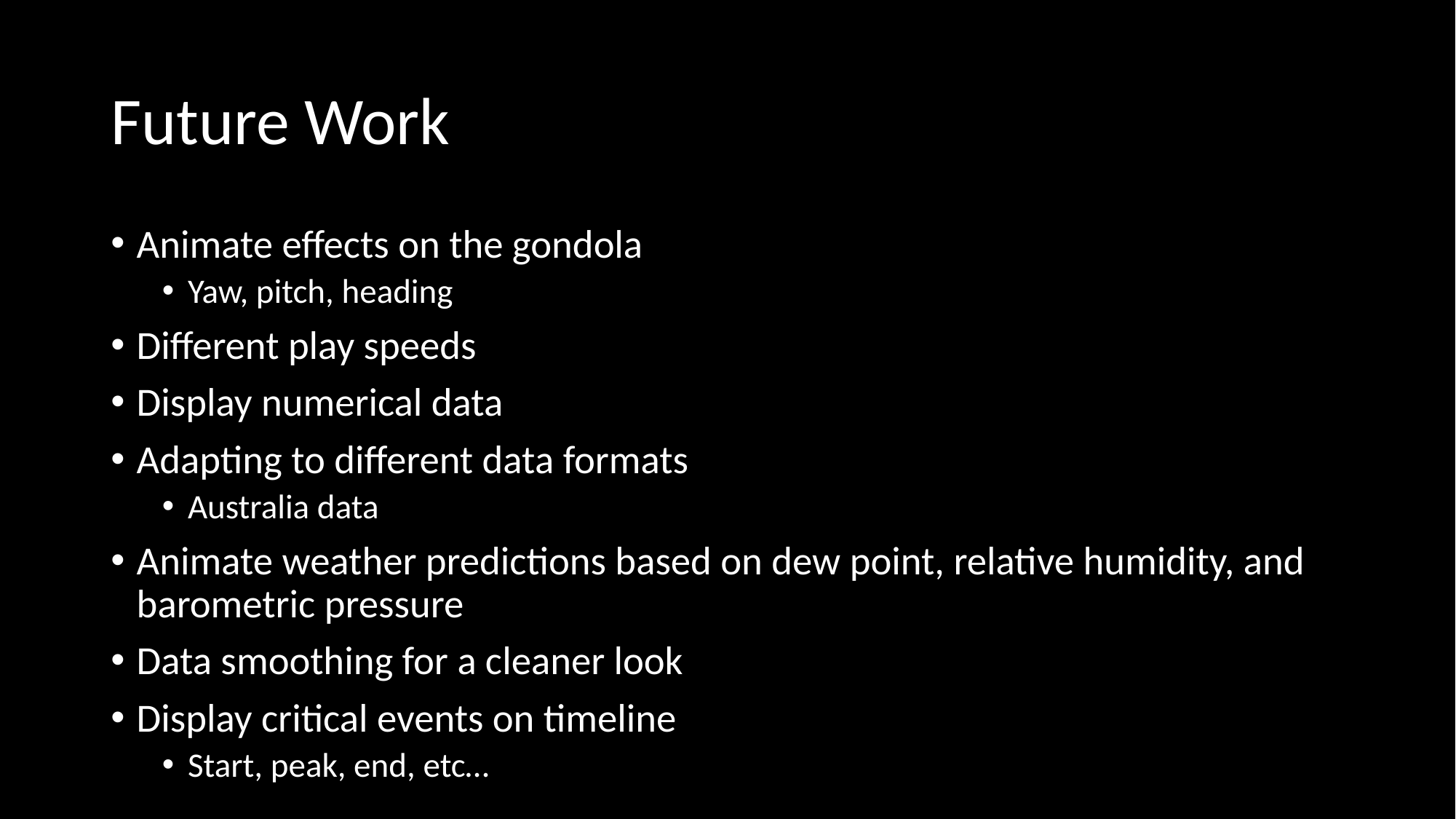

# Future Work
Animate effects on the gondola
Yaw, pitch, heading
Different play speeds
Display numerical data
Adapting to different data formats
Australia data
Animate weather predictions based on dew point, relative humidity, and barometric pressure
Data smoothing for a cleaner look
Display critical events on timeline
Start, peak, end, etc…